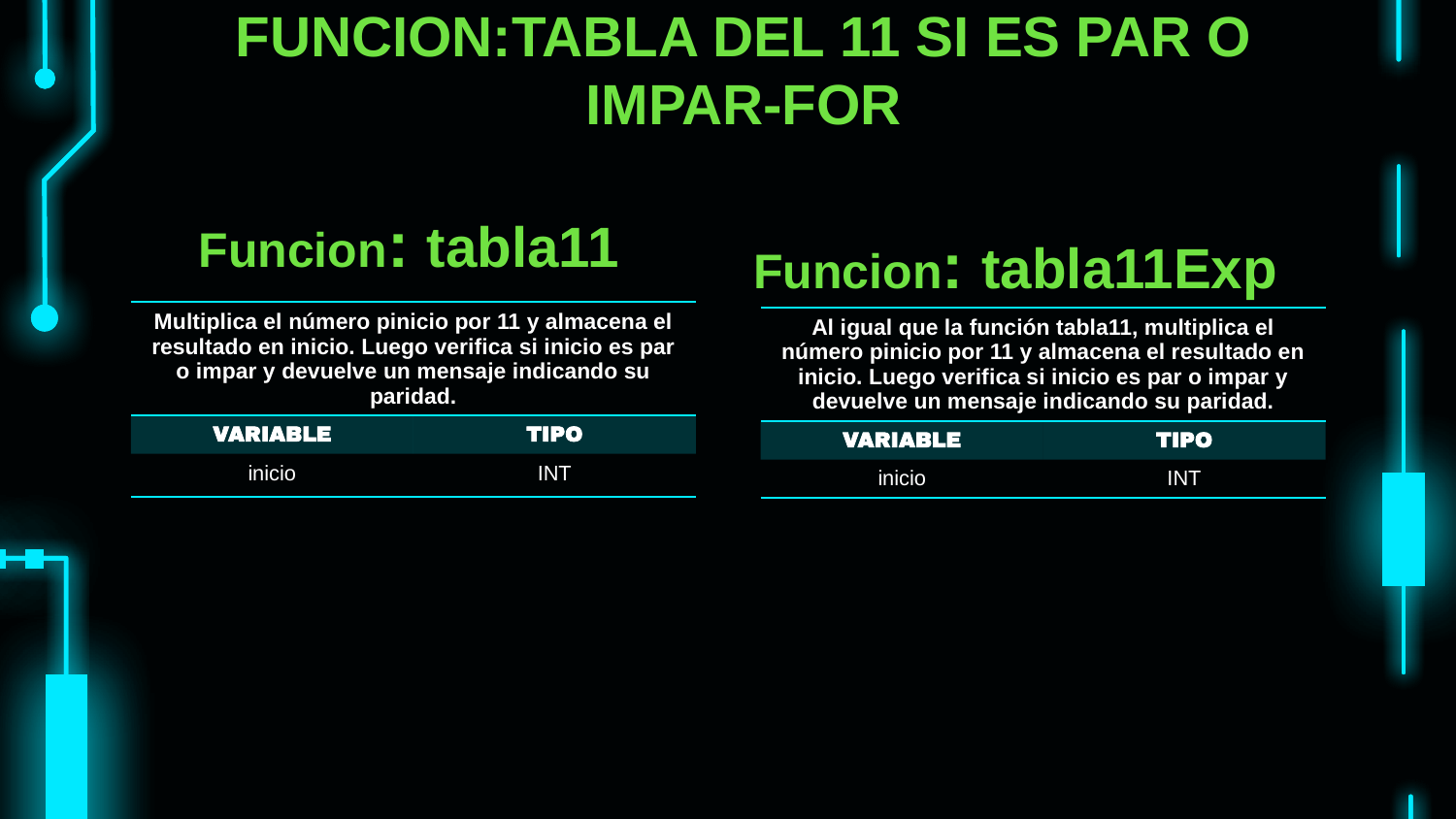

# FUNCION:TABLA DEL 11 SI ES PAR O IMPAR-FOR
Funcion: tabla11
Funcion: tabla11Exp
| Multiplica el número pinicio por 11 y almacena el resultado en inicio. Luego verifica si inicio es par o impar y devuelve un mensaje indicando su paridad. |  |
| --- | --- |
| VARIABLE | TIPO |
| inicio | INT |
| Al igual que la función tabla11, multiplica el número pinicio por 11 y almacena el resultado en inicio. Luego verifica si inicio es par o impar y devuelve un mensaje indicando su paridad. |  |
| --- | --- |
| VARIABLE | TIPO |
| inicio | INT |